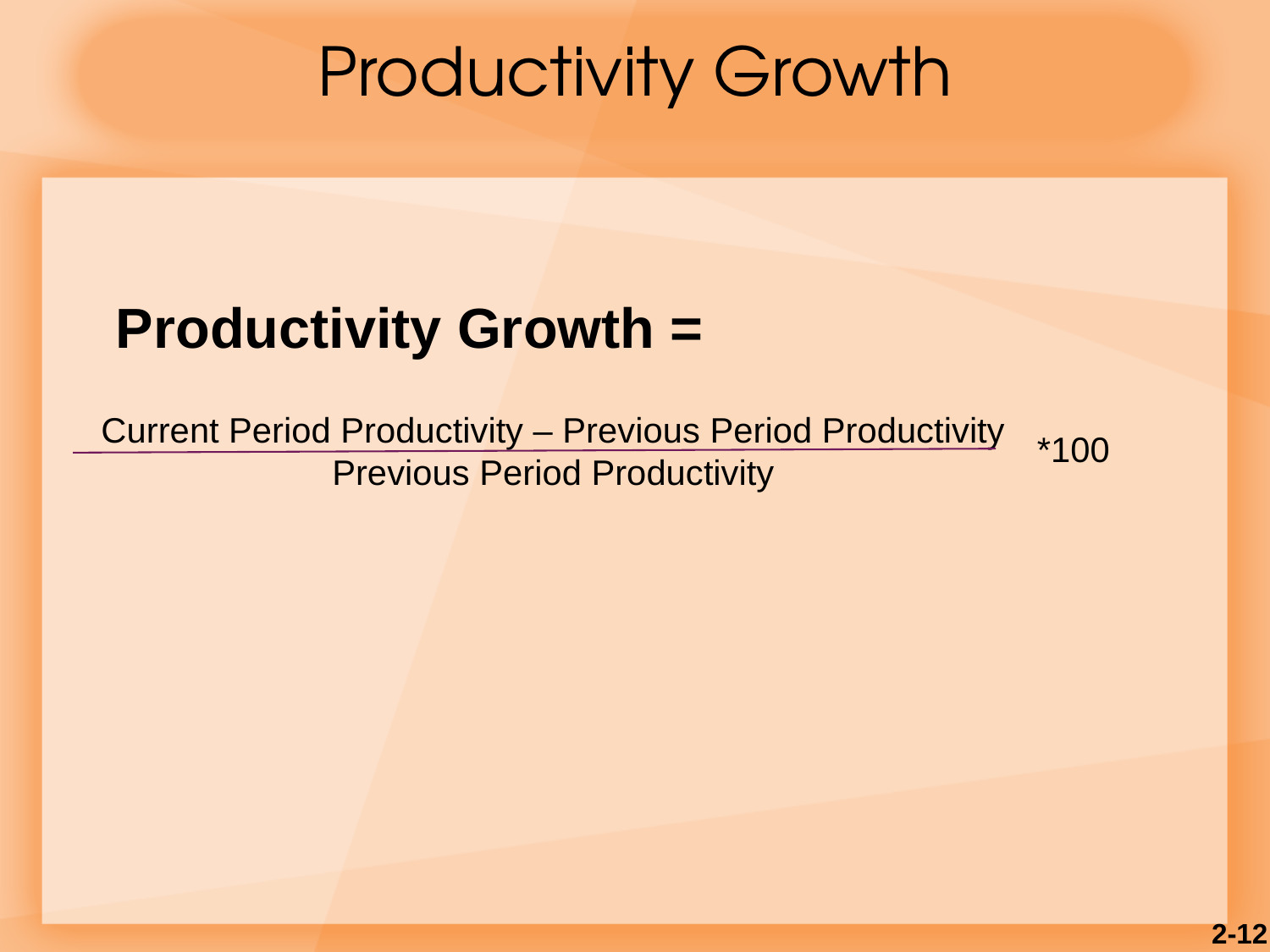

Productivity Growth
Productivity Growth =
Current Period Productivity – Previous Period Productivity
Previous Period Productivity

*100
2-12